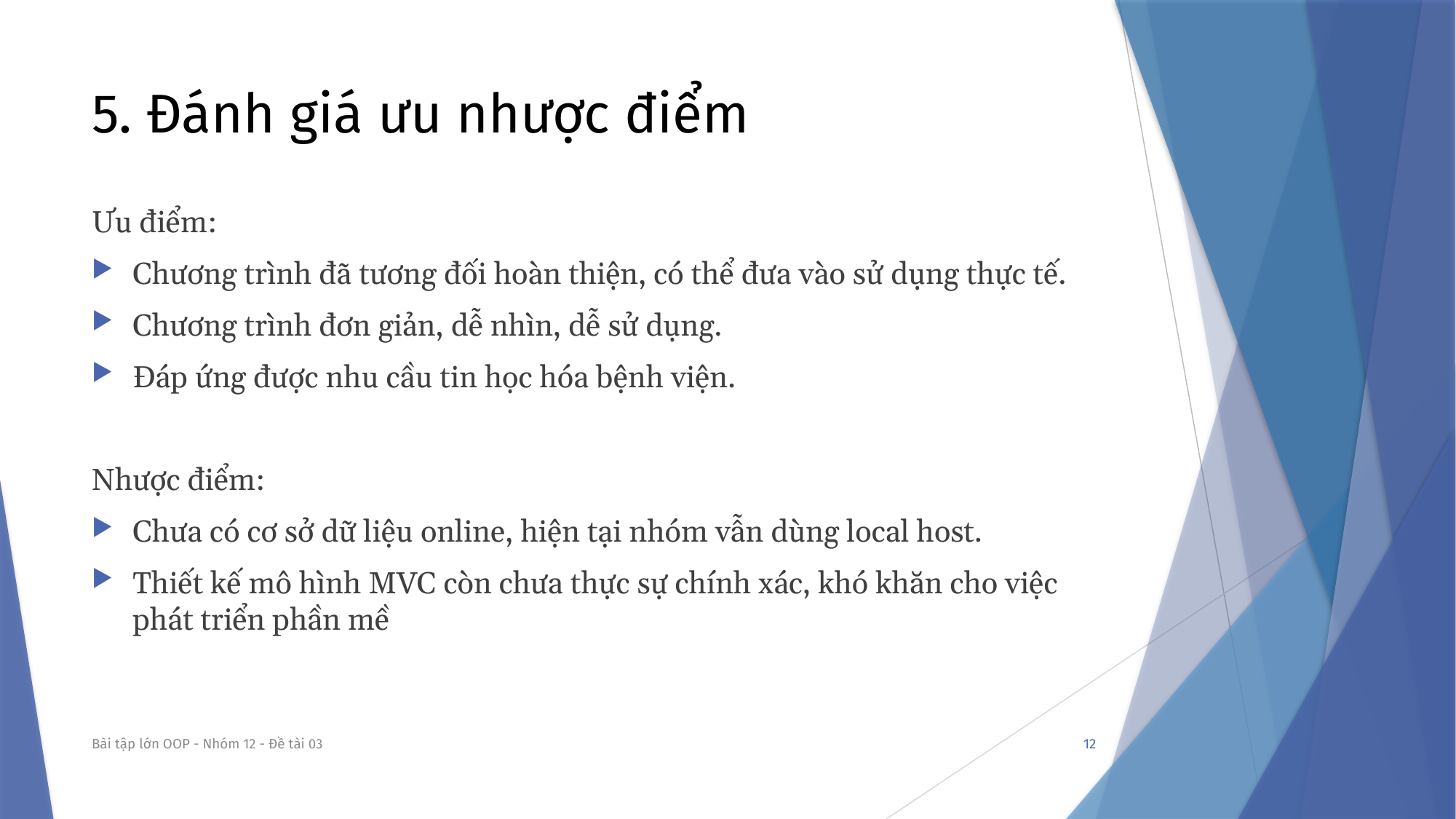

# 5. Đánh giá ưu nhược điểm
Ưu điểm:
Chương trình đã tương đối hoàn thiện, có thể đưa vào sử dụng thực tế.
Chương trình đơn giản, dễ nhìn, dễ sử dụng.
Đáp ứng được nhu cầu tin học hóa bệnh viện.

Nhược điểm:
Chưa có cơ sở dữ liệu online, hiện tại nhóm vẫn dùng local host.
Thiết kế mô hình MVC còn chưa thực sự chính xác, khó khăn cho việc phát triển phần mề
Bài tập lớn OOP - Nhóm 12 - Đề tài 03
12